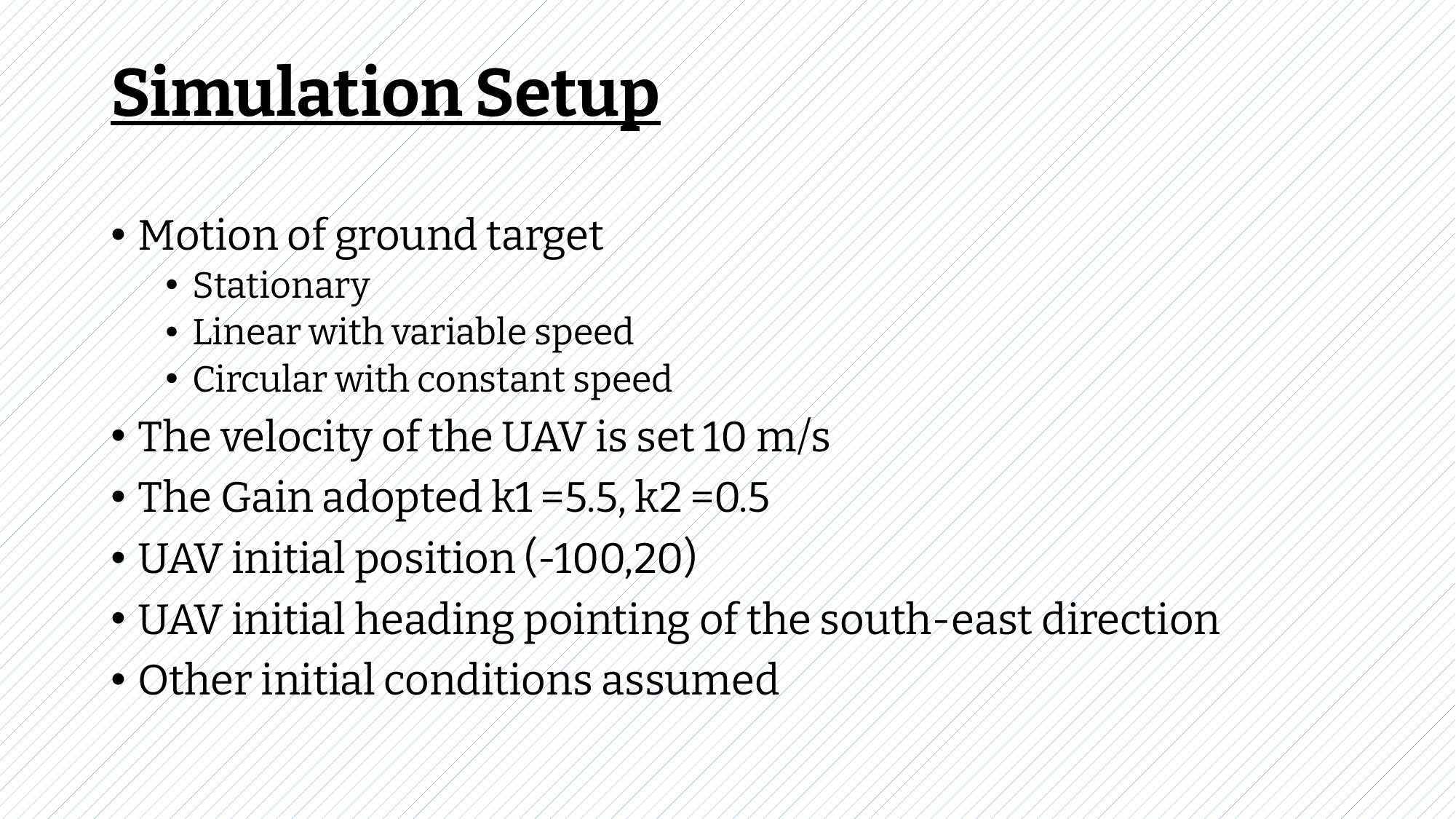

# Simulation Setup
Motion of ground target
Stationary
Linear with variable speed
Circular with constant speed
The velocity of the UAV is set 10 m/s
The Gain adopted k1 =5.5, k2 =0.5
UAV initial position (-100,20)
UAV initial heading pointing of the south-east direction
Other initial conditions assumed